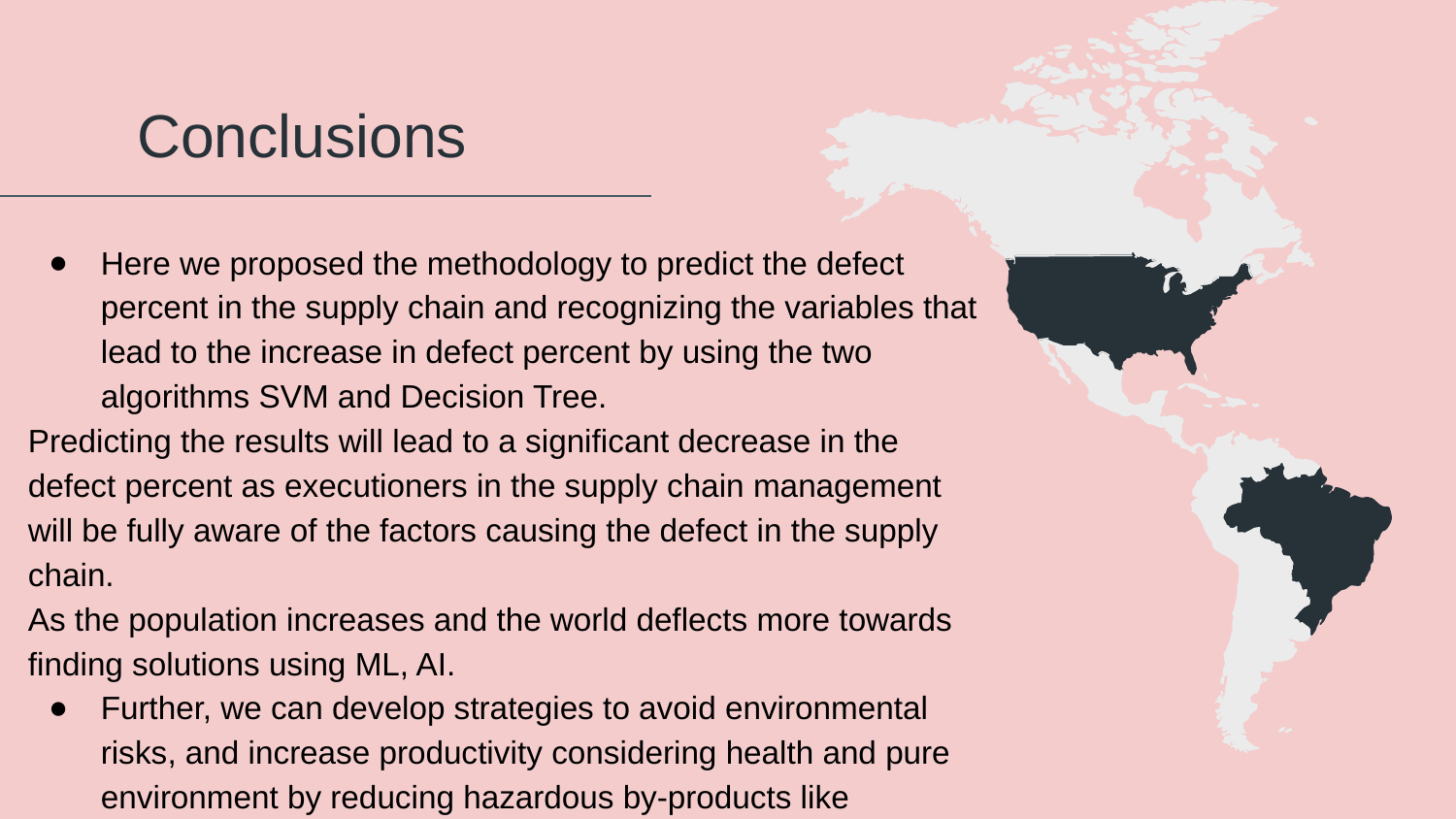

# Conclusions
Here we proposed the methodology to predict the defect percent in the supply chain and recognizing the variables that lead to the increase in defect percent by using the two algorithms SVM and Decision Tree.
Predicting the results will lead to a significant decrease in the defect percent as executioners in the supply chain management will be fully aware of the factors causing the defect in the supply chain.
As the population increases and the world deflects more towards finding solutions using ML, AI.
Further, we can develop strategies to avoid environmental risks, and increase productivity considering health and pure environment by reducing hazardous by-products like greenhouse gases ,emission of chemicals and by-products directly into water streams, solid waste etc.